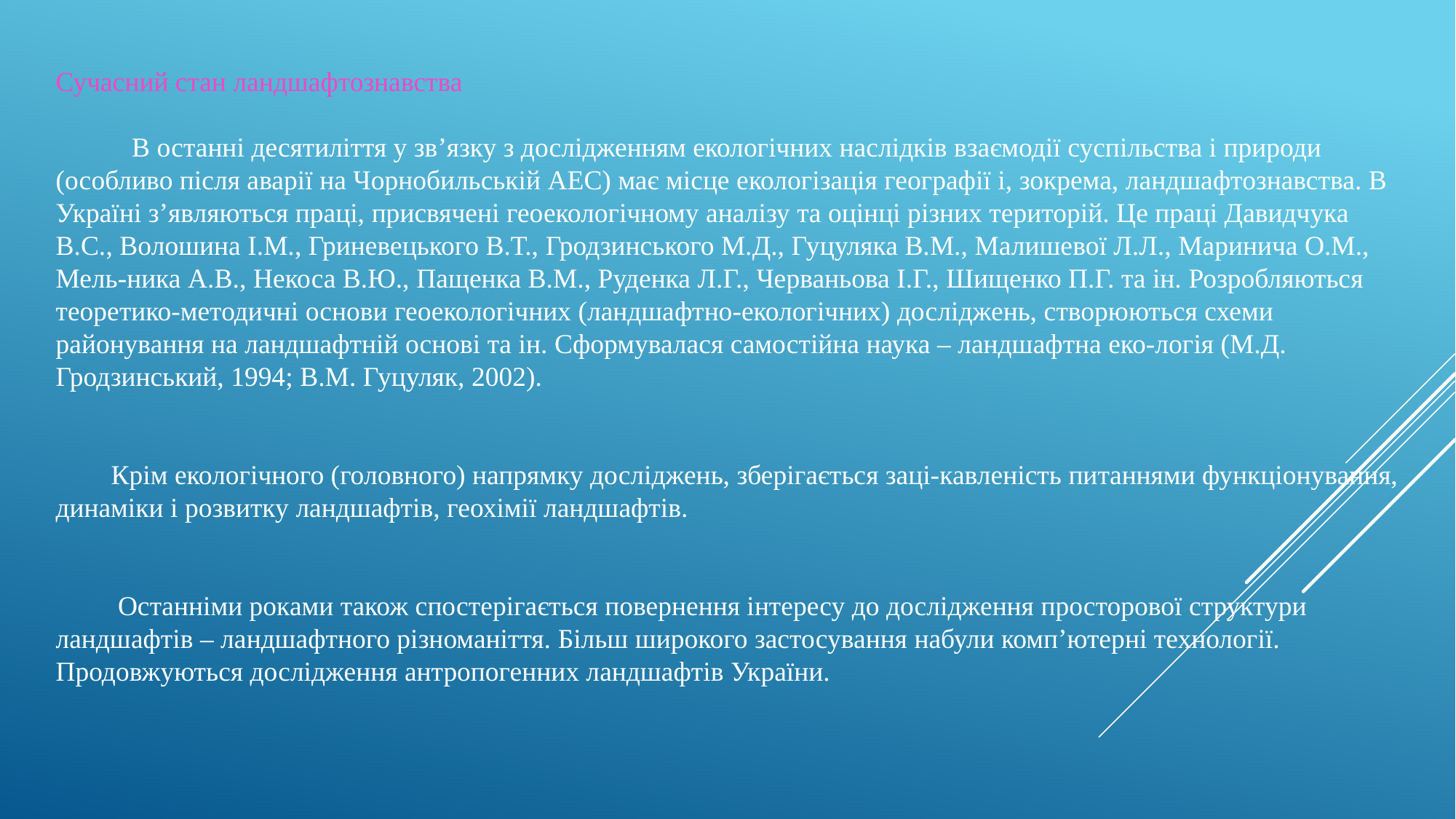

Сучасний стан ландшафтознавства

           В останні десятиліття у зв’язку з дослідженням екологічних наслідків взаємодії суспільства і природи (особливо після аварії на Чорнобильській АЕС) має місце екологізація географії і, зокрема, ландшафтознавства. В Україні з’являються праці, присвячені геоекологічному аналізу та оцінці різних територій. Це праці Давидчука В.С., Волошина І.М., Гриневецького В.Т., Гродзинського М.Д., Гуцуляка В.М., Малишевої Л.Л., Маринича О.М., Мель-ника А.В., Некоса В.Ю., Пащенка В.М., Руденка Л.Г., Черваньова І.Г., Шищенко П.Г. та ін. Розробляються теоретико-методичні основи геоекологічних (ландшафтно-екологічних) досліджень, створюються схеми районування на ландшафтній основі та ін. Сформувалася самостійна наука – ландшафтна еко-логія (М.Д. Гродзинський, 1994; В.М. Гуцуляк, 2002).

        Крім екологічного (головного) напрямку досліджень, зберігається заці-кавленість питаннями функціонування, динаміки і розвитку ландшафтів, геохімії ландшафтів.

         Останніми роками також спостерігається повернення інтересу до дослідження просторової структури ландшафтів – ландшафтного різноманіття. Більш широкого застосування набули комп’ютерні технології. Продовжуються дослідження антропогенних ландшафтів України.